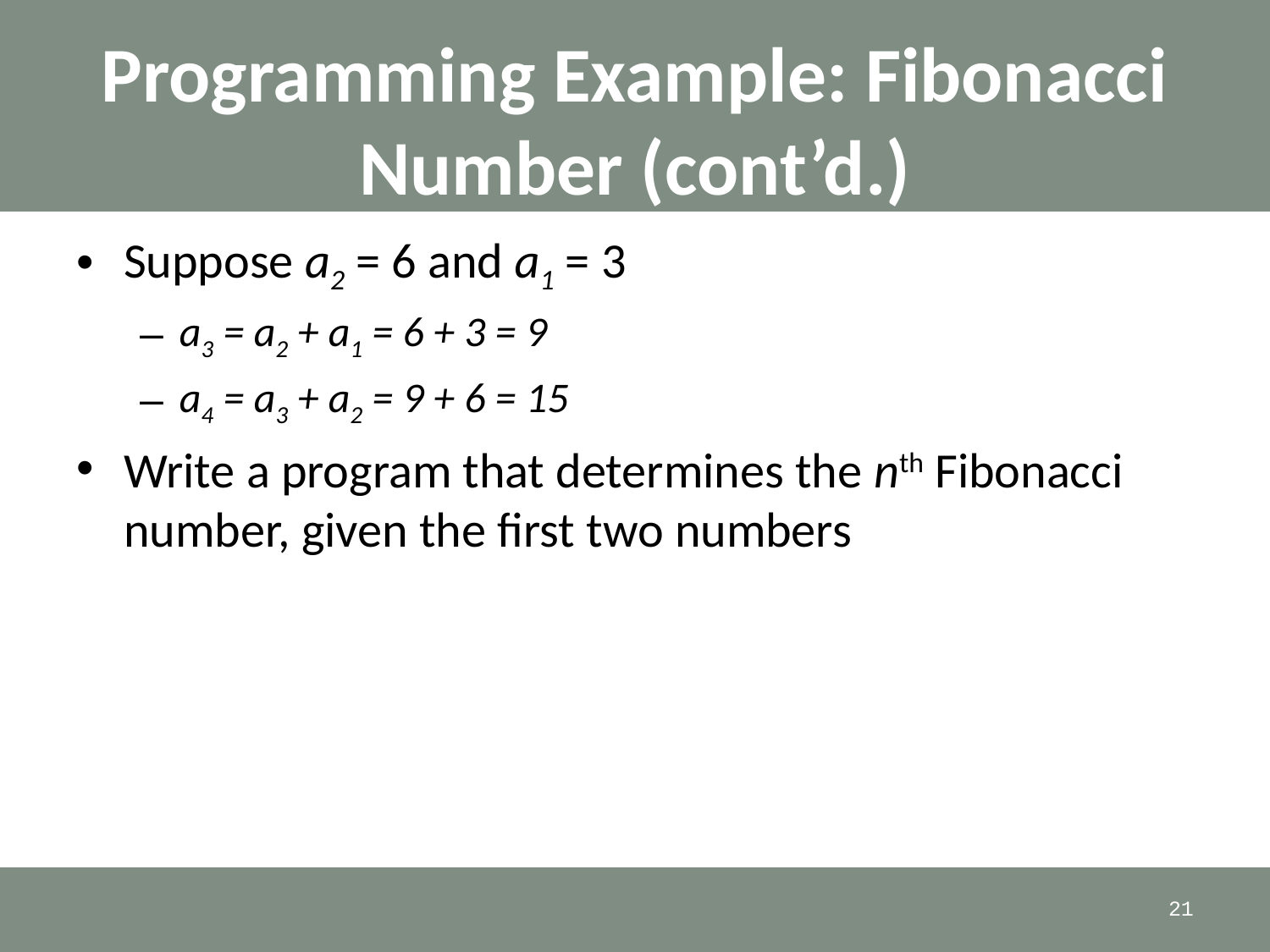

# Programming Example: Fibonacci Number (cont’d.)
Suppose a2 = 6 and a1 = 3
a3 = a2 + a1 = 6 + 3 = 9
a4 = a3 + a2 = 9 + 6 = 15
Write a program that determines the nth Fibonacci number, given the first two numbers
21